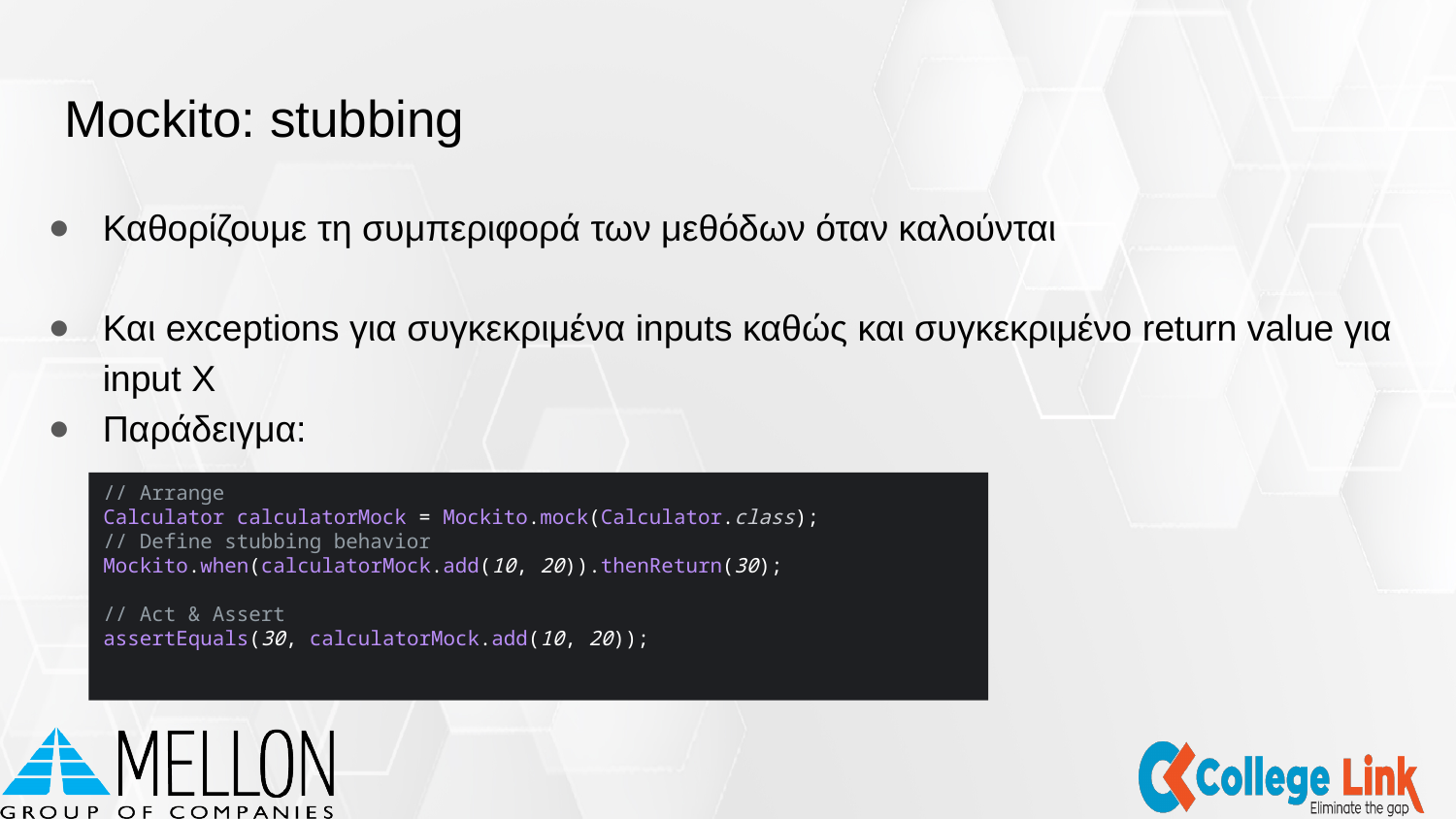

# Mockito: stubbing
Καθορίζουμε τη συμπεριφορά των μεθόδων όταν καλούνται

Και exceptions για συγκεκριμένα inputs καθώς και συγκεκριμένο return value για input X
Παράδειγμα:

// Arrange
Calculator calculatorMock = Mockito.mock(Calculator.class);
// Define stubbing behavior
Mockito.when(calculatorMock.add(10, 20)).thenReturn(30);
// Act & Assert
assertEquals(30, calculatorMock.add(10, 20));